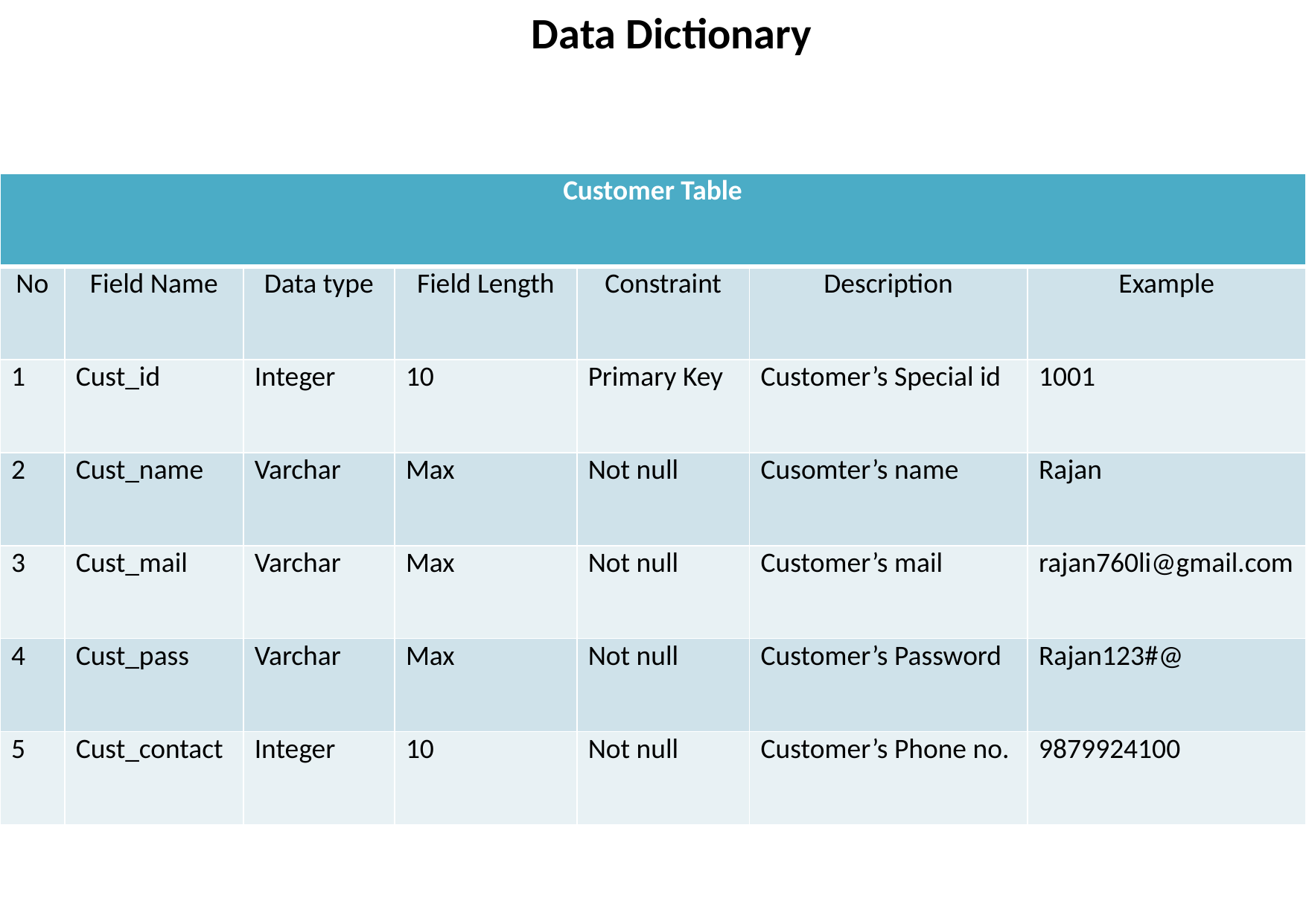

Data Dictionary
| Customer Table |  |  |  |  |  |  |
| --- | --- | --- | --- | --- | --- | --- |
| No | Field Name | Data type | Field Length | Constraint | Description | Example |
| 1 | Cust\_id | Integer | 10 | Primary Key | Customer’s Special id | 1001 |
| 2 | Cust\_name | Varchar | Max | Not null | Cusomter’s name | Rajan |
| 3 | Cust\_mail | Varchar | Max | Not null | Customer’s mail | rajan760li@gmail.com |
| 4 | Cust\_pass | Varchar | Max | Not null | Customer’s Password | Rajan123#@ |
| 5 | Cust\_contact | Integer | 10 | Not null | Customer’s Phone no. | 9879924100 |